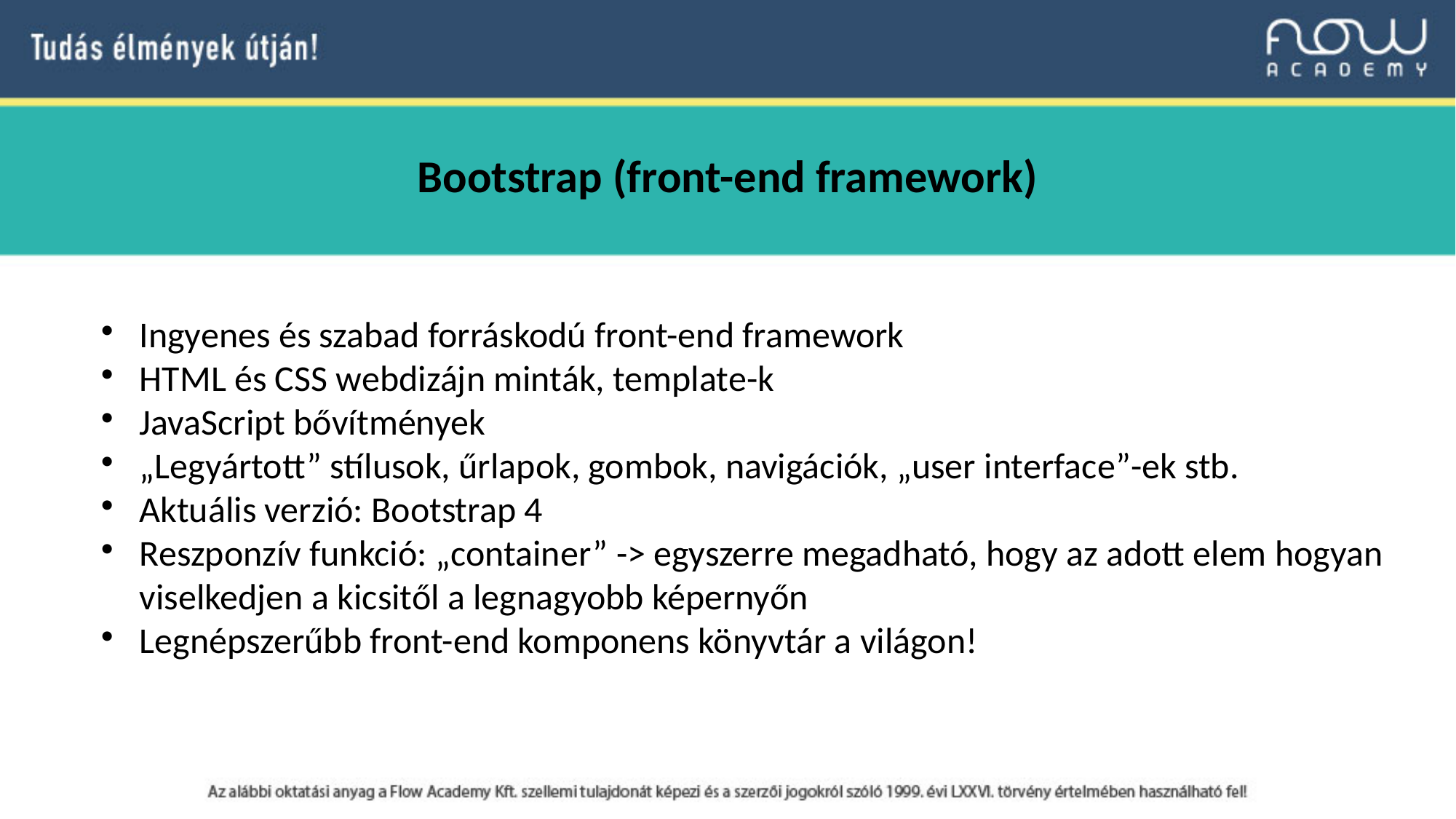

Bootstrap (front-end framework)
Ingyenes és szabad forráskodú front-end framework
HTML és CSS webdizájn minták, template-k
JavaScript bővítmények
„Legyártott” stílusok, űrlapok, gombok, navigációk, „user interface”-ek stb.
Aktuális verzió: Bootstrap 4
Reszponzív funkció: „container” -> egyszerre megadható, hogy az adott elem hogyan viselkedjen a kicsitől a legnagyobb képernyőn
Legnépszerűbb front-end komponens könyvtár a világon!